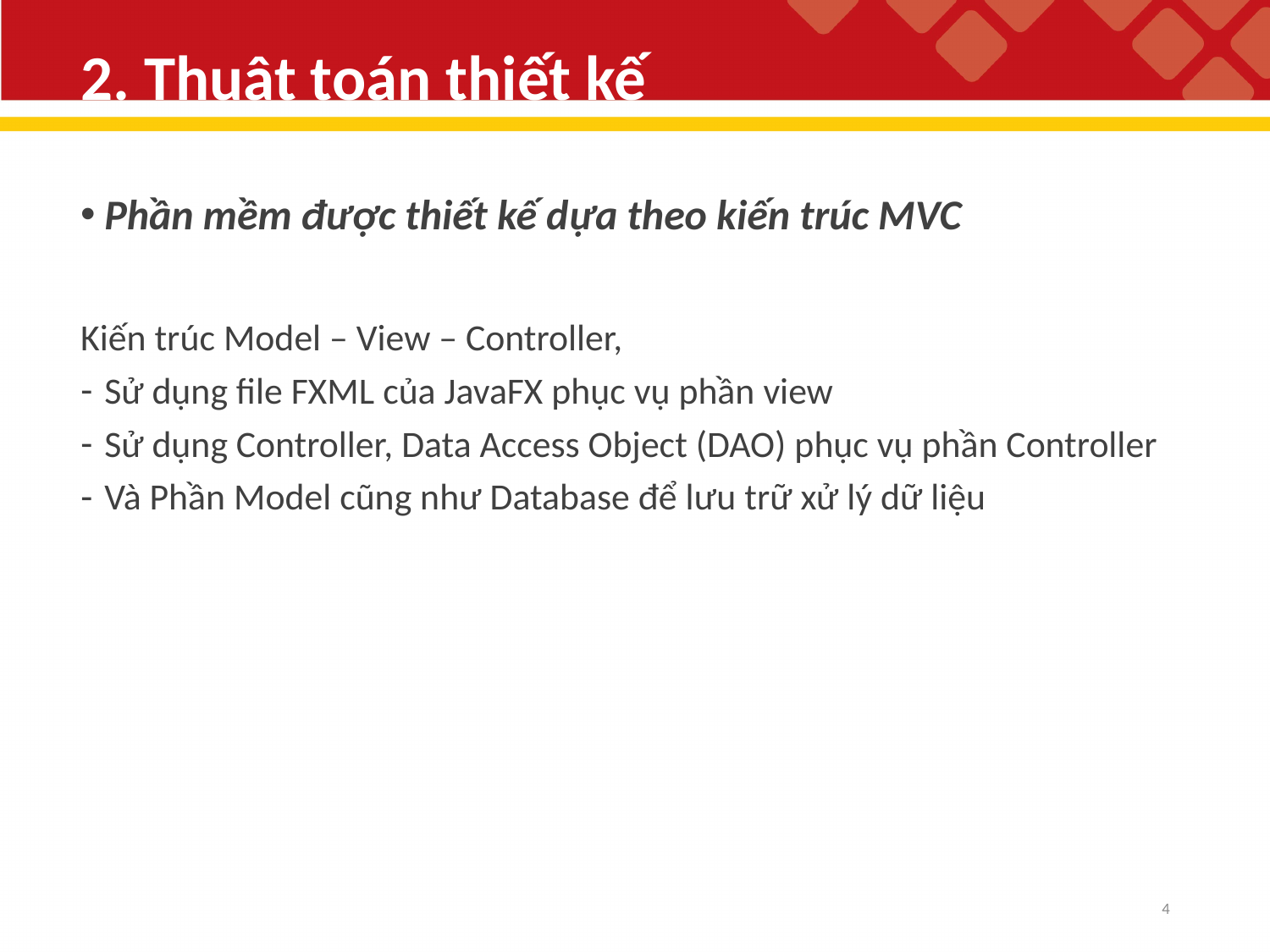

# 2. Thuật toán thiết kế
Phần mềm được thiết kế dựa theo kiến trúc MVC

Kiến trúc Model – View – Controller,
Sử dụng file FXML của JavaFX phục vụ phần view
Sử dụng Controller, Data Access Object (DAO) phục vụ phần Controller
Và Phần Model cũng như Database để lưu trữ xử lý dữ liệu
4